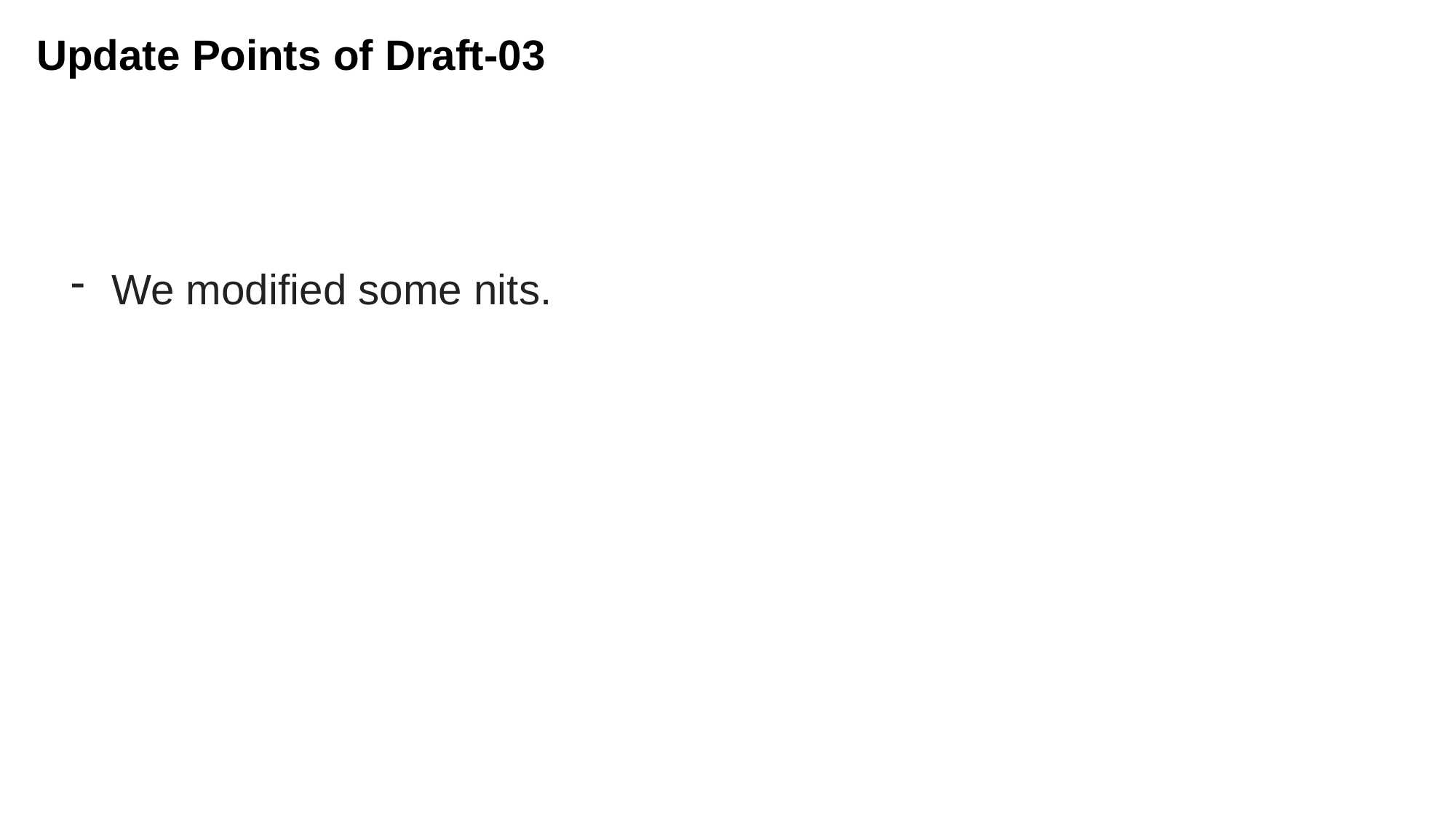

Update Points of Draft-03
We modified some nits.